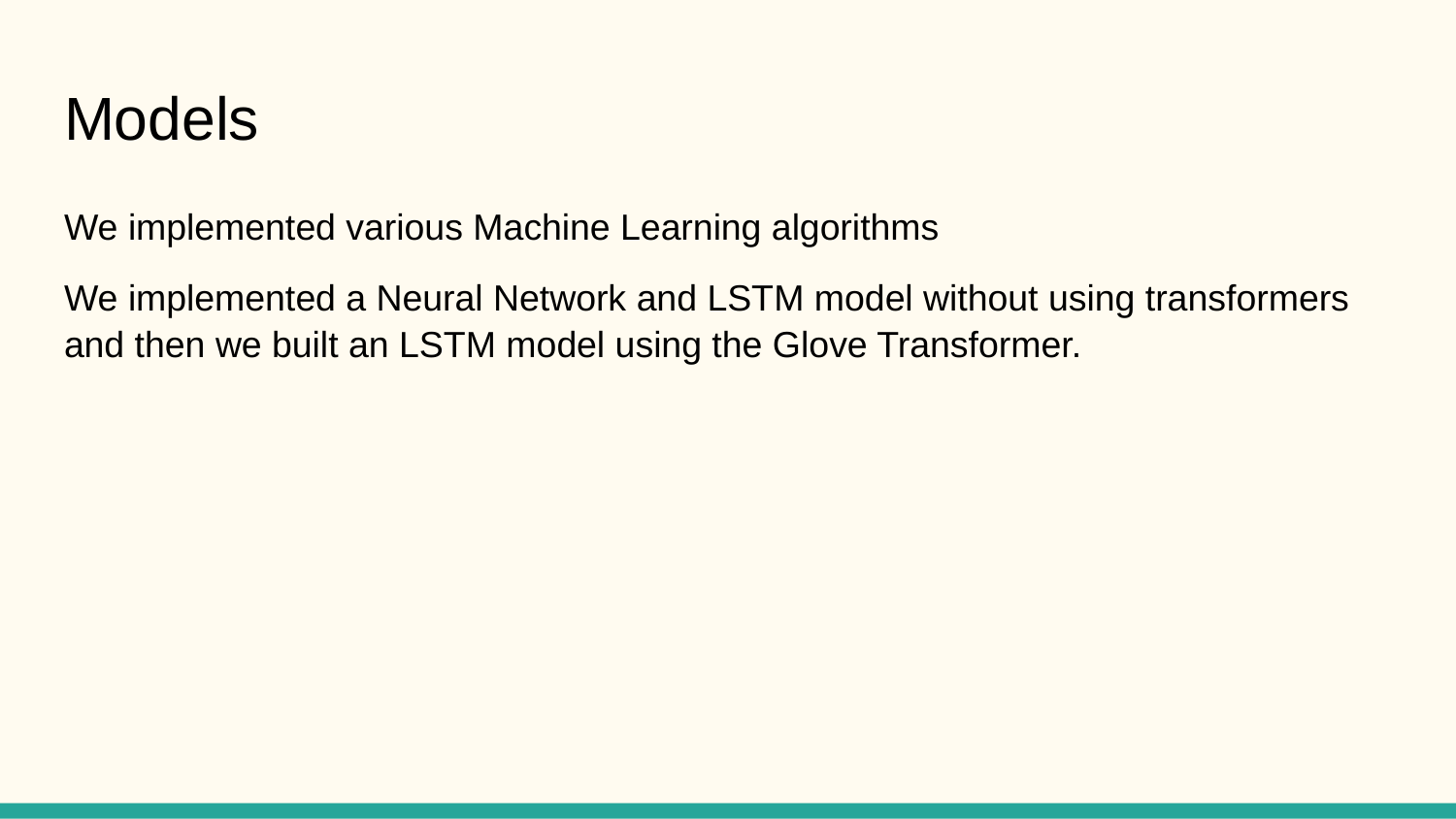

# Models
We implemented various Machine Learning algorithms
We implemented a Neural Network and LSTM model without using transformers and then we built an LSTM model using the Glove Transformer.